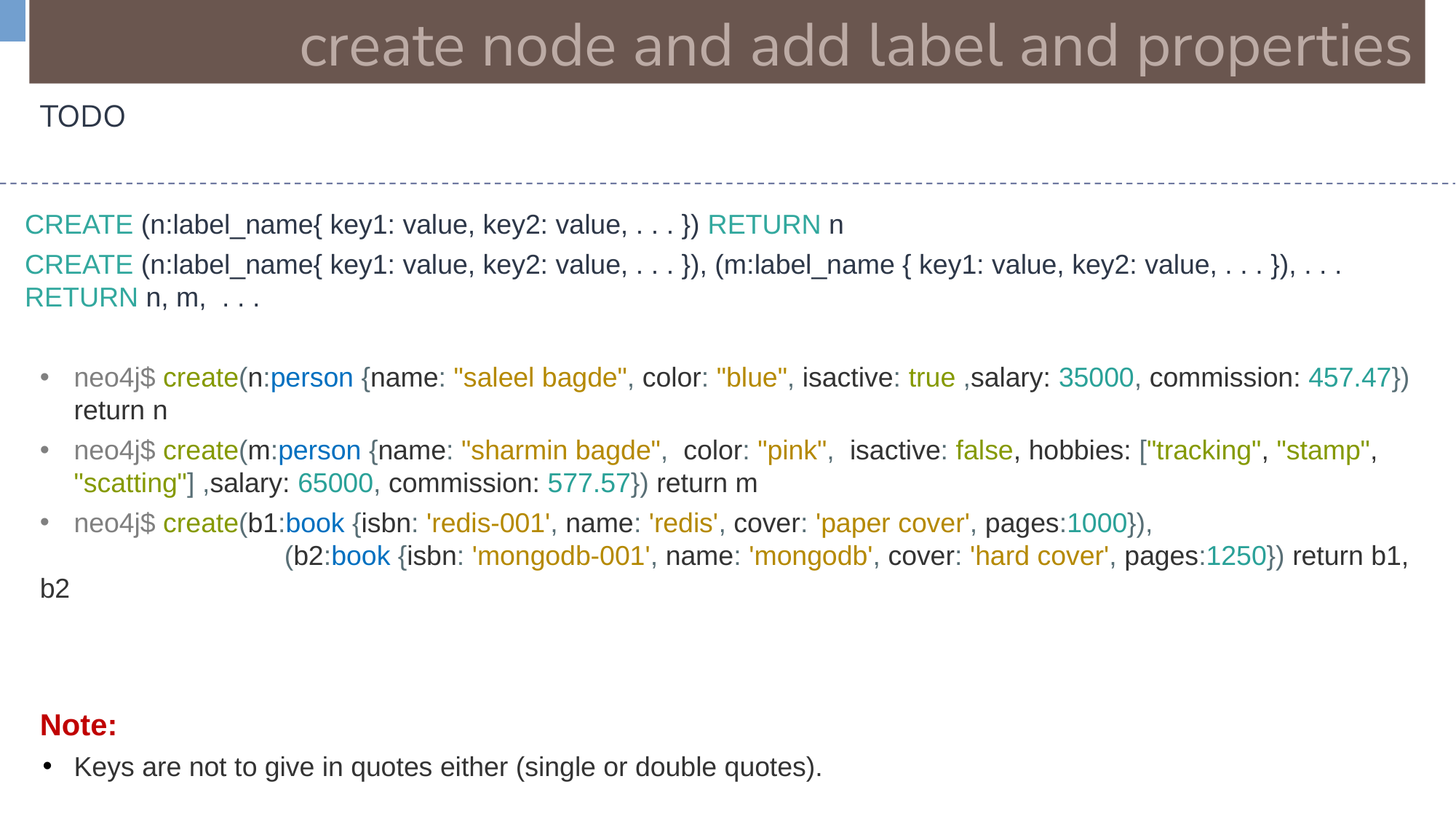

create node and add label and properties
TODO

CREATE (n:label_name{ key1: value, key2: value, . . . }) RETURN n

CREATE (n:label_name{ key1: value, key2: value, . . . }), (m:label_name { key1: value, key2: value, . . . }), . . . RETURN n, m,  . . .
neo4j$ create(n:person {name: "saleel bagde", color: "blue", isactive: true ,salary: 35000, commission: 457.47}) return n

neo4j$ create(m:person {name: "sharmin bagde",  color: "pink",  isactive: false, hobbies: ["tracking", "stamp", "scatting"] ,salary: 65000, commission: 577.57}) return m

neo4j$ create(b1:book {isbn: 'redis-001', name: 'redis', cover: 'paper cover', pages:1000}),
                                (b2:book {isbn: 'mongodb-001', name: 'mongodb', cover: 'hard cover', pages:1250}) return b1, b2
Note:

Keys are not to give in quotes either (single or double quotes).